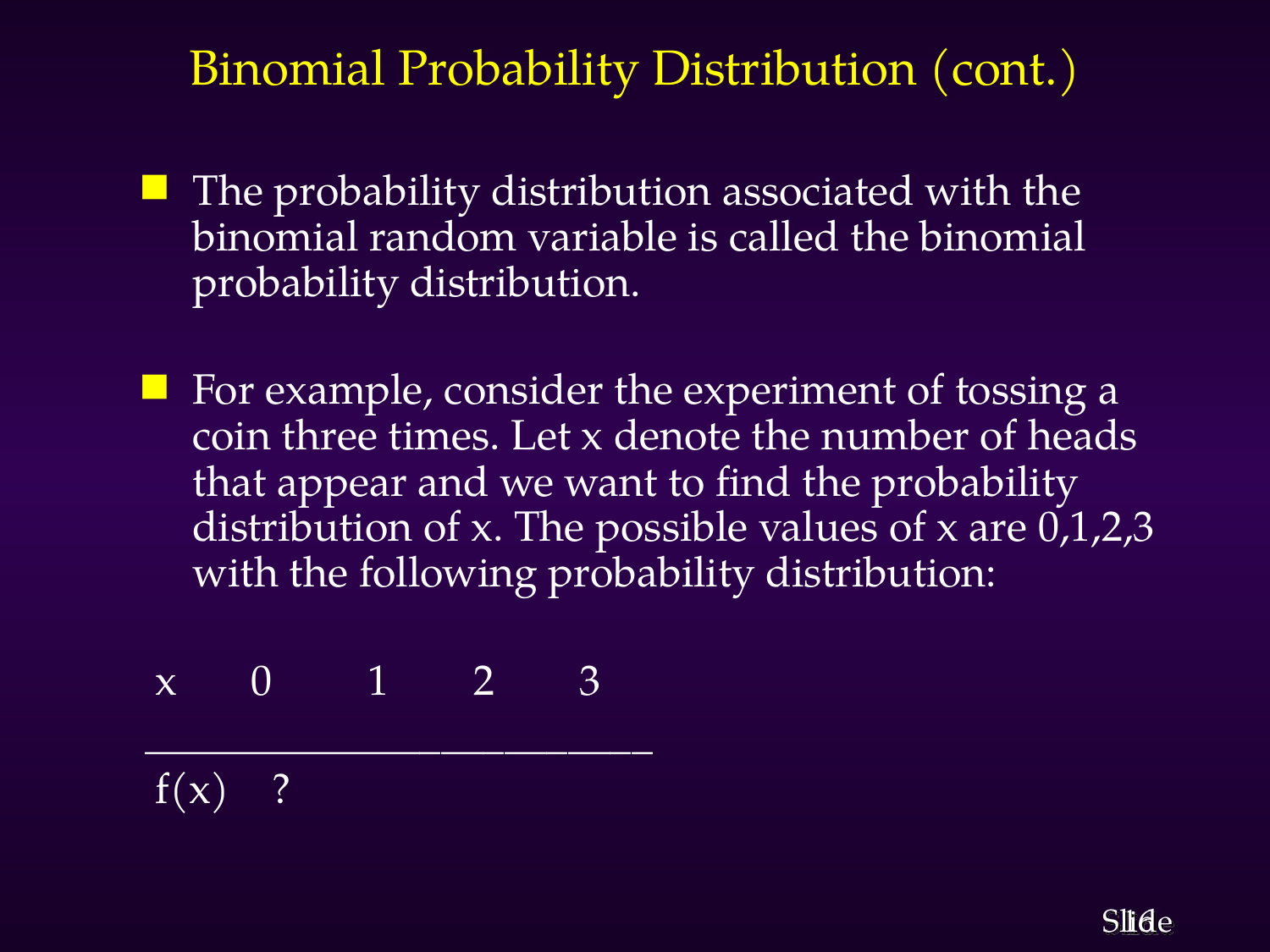

# Binomial Probability Distribution (cont.)
The probability distribution associated with the binomial random variable is called the binomial probability distribution.

For example, consider the experiment of tossing a coin three times. Let x denote the number of heads that appear and we want to find the probability distribution of x. The possible values of x are 0,1,2,3 with the following probability distribution:

 x       0         1        2        3
________________________
 f(x)    ?